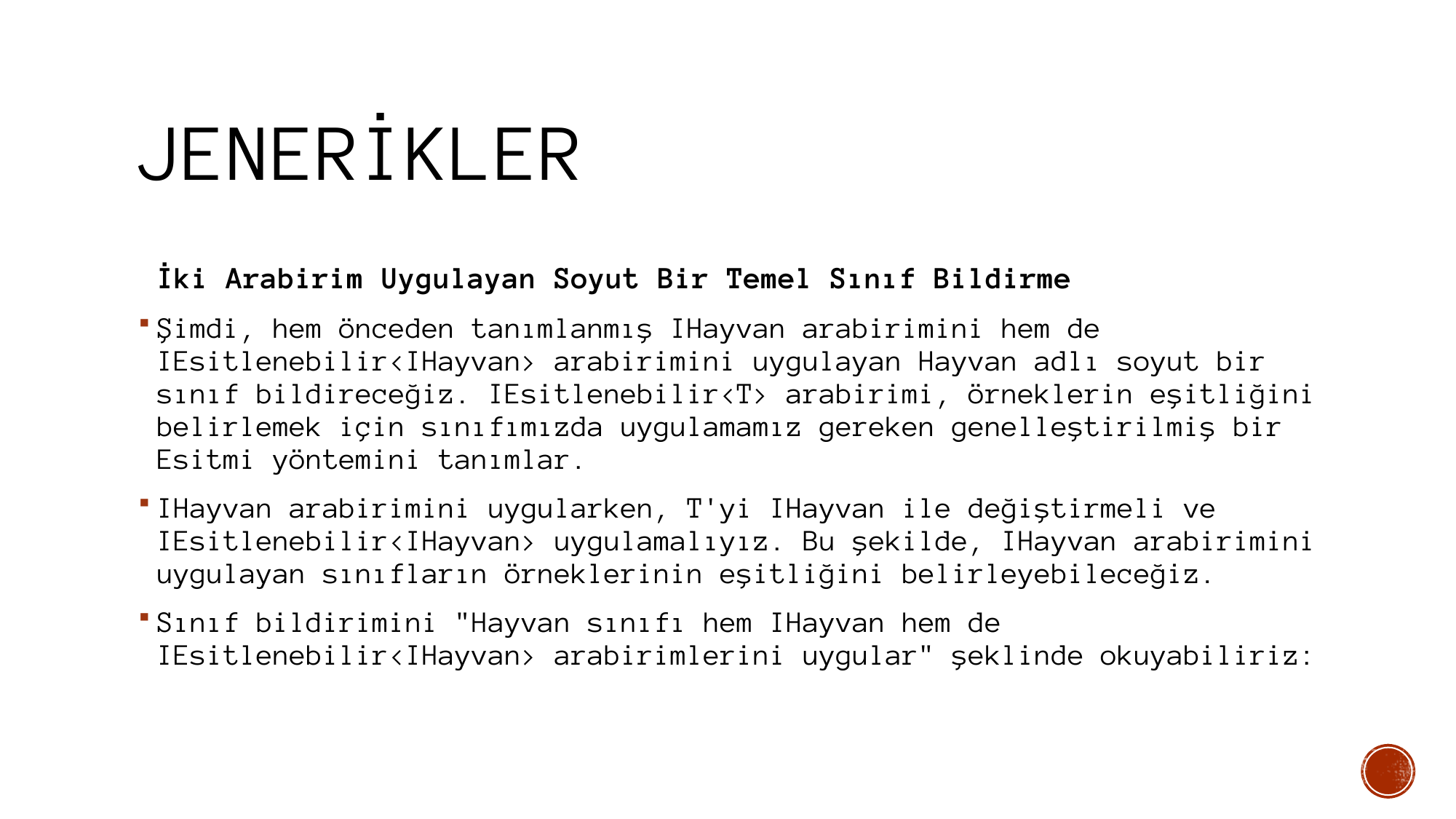

# JENERİKLER
 İki Arabirim Uygulayan Soyut Bir Temel Sınıf Bildirme
Şimdi, hem önceden tanımlanmış IHayvan arabirimini hem de IEsitlenebilir<IHayvan> arabirimini uygulayan Hayvan adlı soyut bir sınıf bildireceğiz. IEsitlenebilir<T> arabirimi, örneklerin eşitliğini belirlemek için sınıfımızda uygulamamız gereken genelleştirilmiş bir Esitmi yöntemini tanımlar.
IHayvan arabirimini uygularken, T'yi IHayvan ile değiştirmeli ve IEsitlenebilir<IHayvan> uygulamalıyız. Bu şekilde, IHayvan arabirimini uygulayan sınıfların örneklerinin eşitliğini belirleyebileceğiz.
Sınıf bildirimini "Hayvan sınıfı hem IHayvan hem de IEsitlenebilir<IHayvan> arabirimlerini uygular" şeklinde okuyabiliriz: